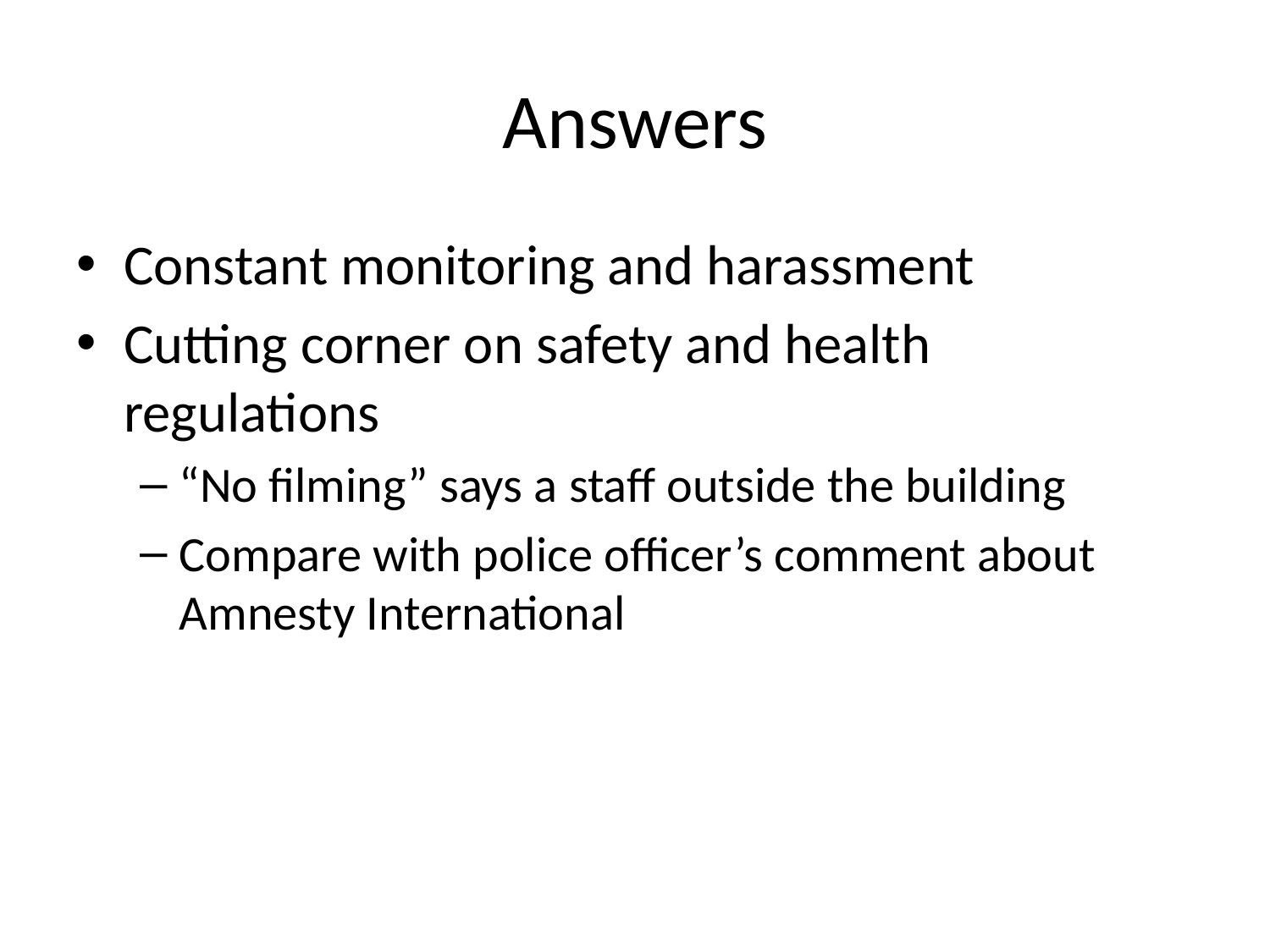

# Answers
Constant monitoring and harassment
Cutting corner on safety and health regulations
“No filming” says a staff outside the building
Compare with police officer’s comment about Amnesty International